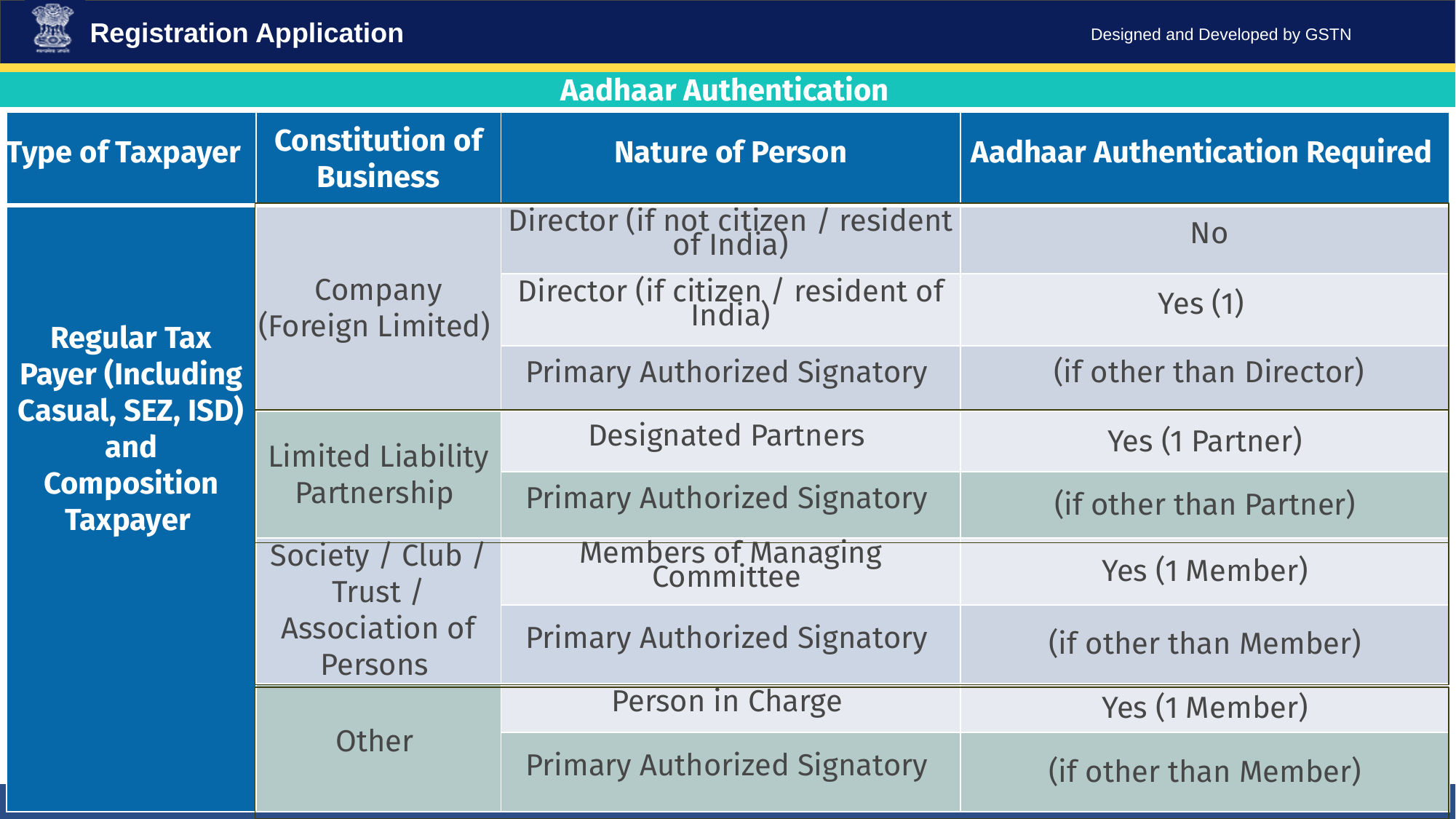

Registration Application
Aadhaar Authentication
| Type of Taxpayer | Constitution of Business | Nature of Person | Aadhaar Authentication Required |
| --- | --- | --- | --- |
| Regular Tax Payer (Including Casual, SEZ, ISD) and Composition Taxpayer | Company (Foreign Limited) | Director (if not citizen / resident of India) | No |
|  |  | Director (if citizen / resident of India) | Yes (1) |
|  |  | Primary Authorized Signatory | (if other than Director) |
|  | Limited Liability Partnership | Designated Partners | Yes (1 Partner) |
|  |  | Primary Authorized Signatory | (if other than Partner) |
|  | Society / Club / Trust / Association of Persons | Members of Managing Committee | Yes (1 Member) |
|  |  | Primary Authorized Signatory | (if other than Member) |
|  | Other | Person in Charge | Yes (1 Member) |
|  |  | Primary Authorized Signatory | (if other than Member) |